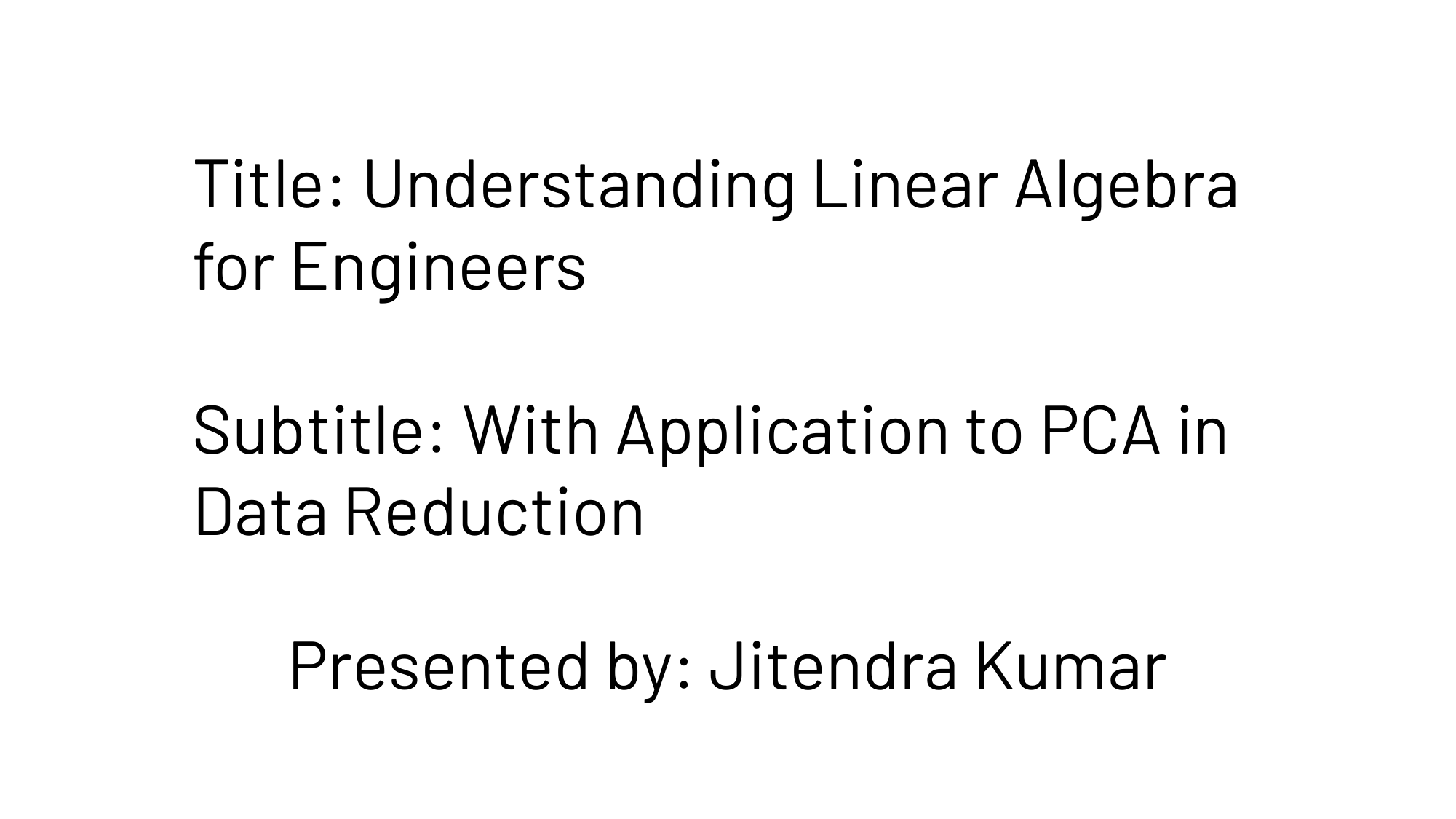

# Title: Understanding Linear Algebra for Engineers
Subtitle: With Application to PCA in Data Reduction
Presented by: Jitendra Kumar